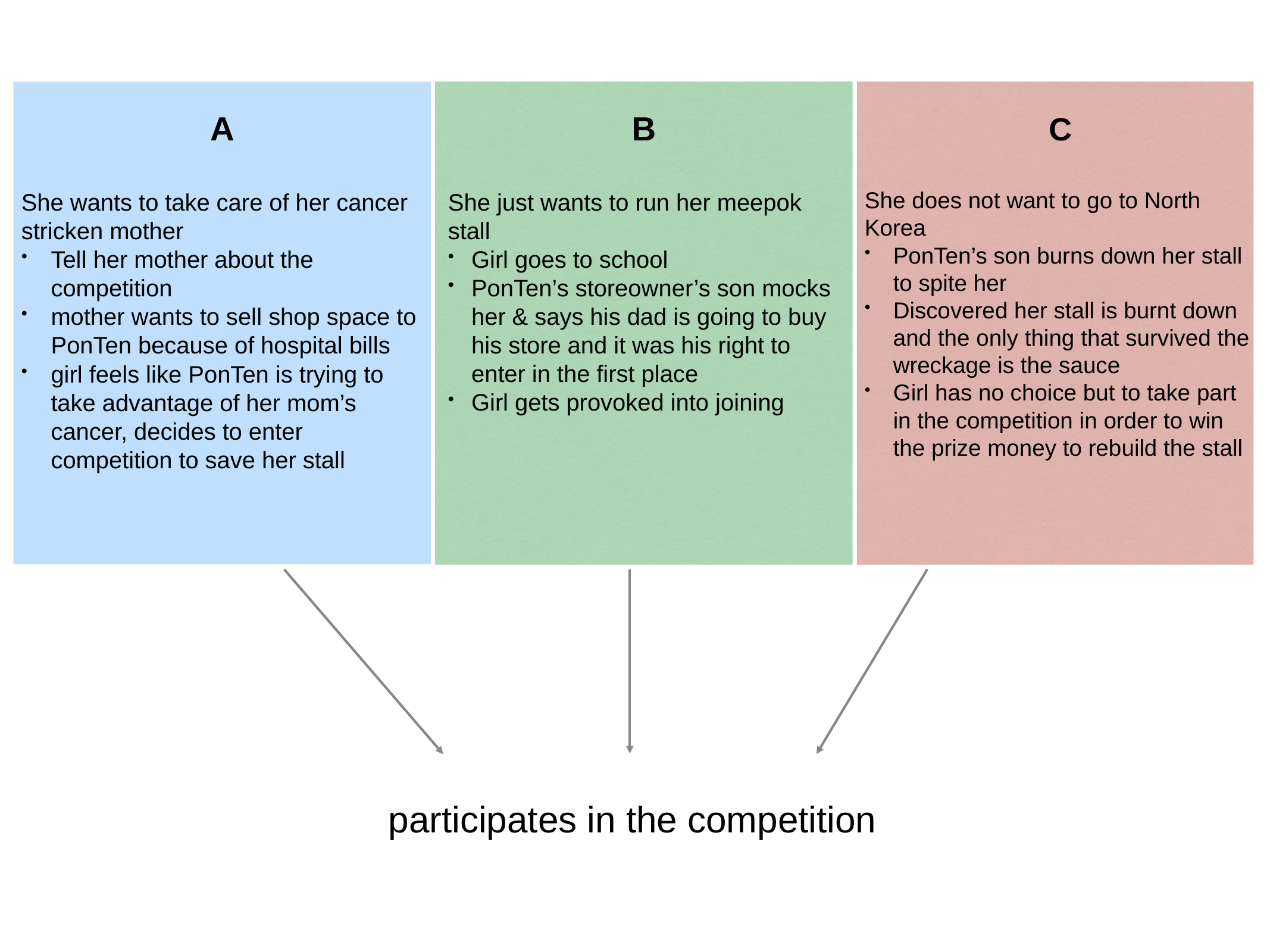

A

She wants to take care of her cancer stricken mother
Tell her mother about the competition
mother wants to sell shop space to PonTen because of hospital bills
girl feels like PonTen is trying to take advantage of her mom’s cancer, decides to enter competition to save her stall
B

She just wants to run her meepok stall
Girl goes to school
PonTen’s storeowner’s son mocks her & says his dad is going to buy his store and it was his right to enter in the first place
Girl gets provoked into joining
C

She does not want to go to North Korea
PonTen’s son burns down her stall to spite her
Discovered her stall is burnt down and the only thing that survived the wreckage is the sauce
Girl has no choice but to take part in the competition in order to win the prize money to rebuild the stall

participates in the competition